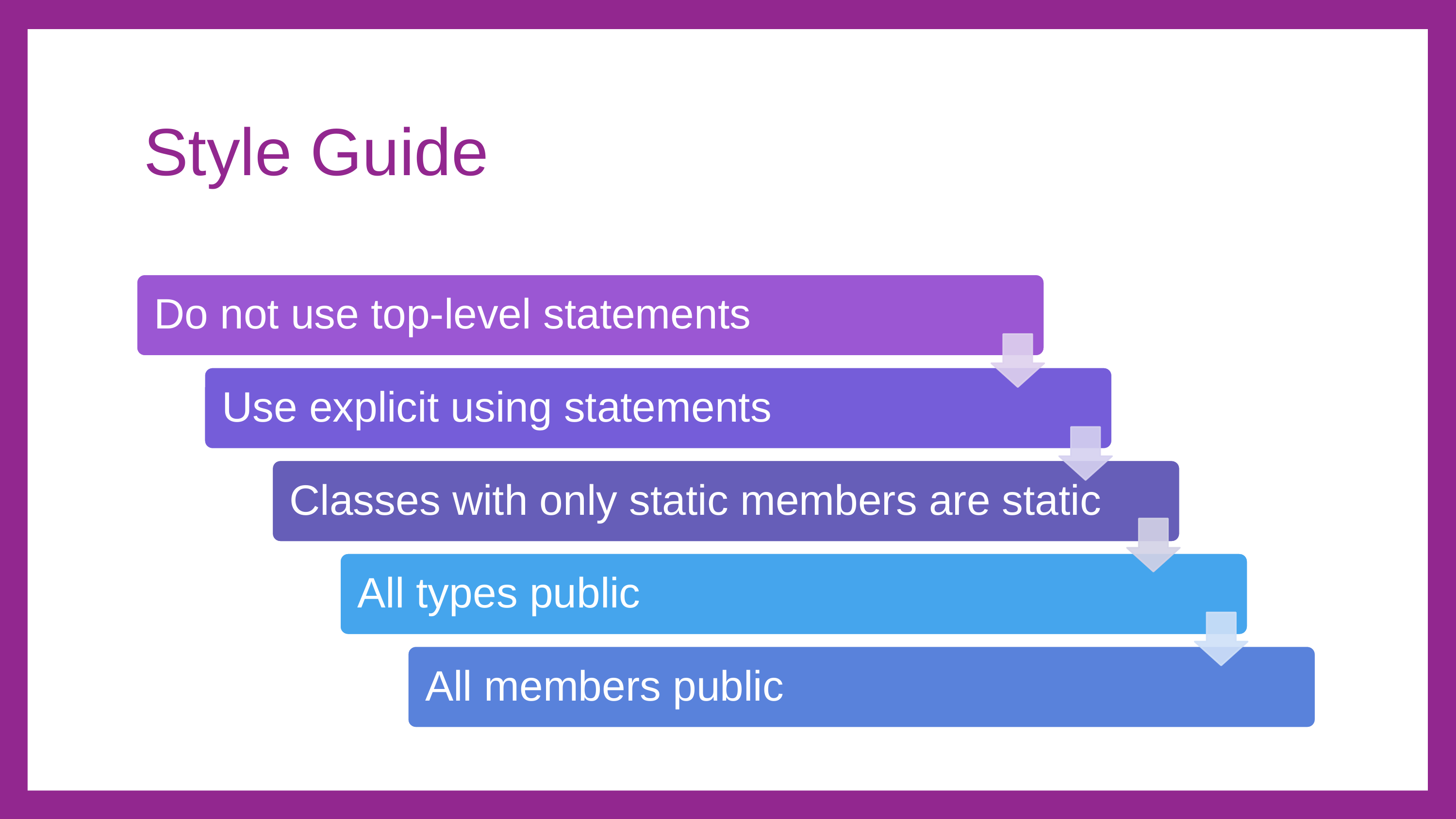

# Style Guide
Do not use top-level statements
Use explicit using statements
Classes with only static members are static
All types public
All members public